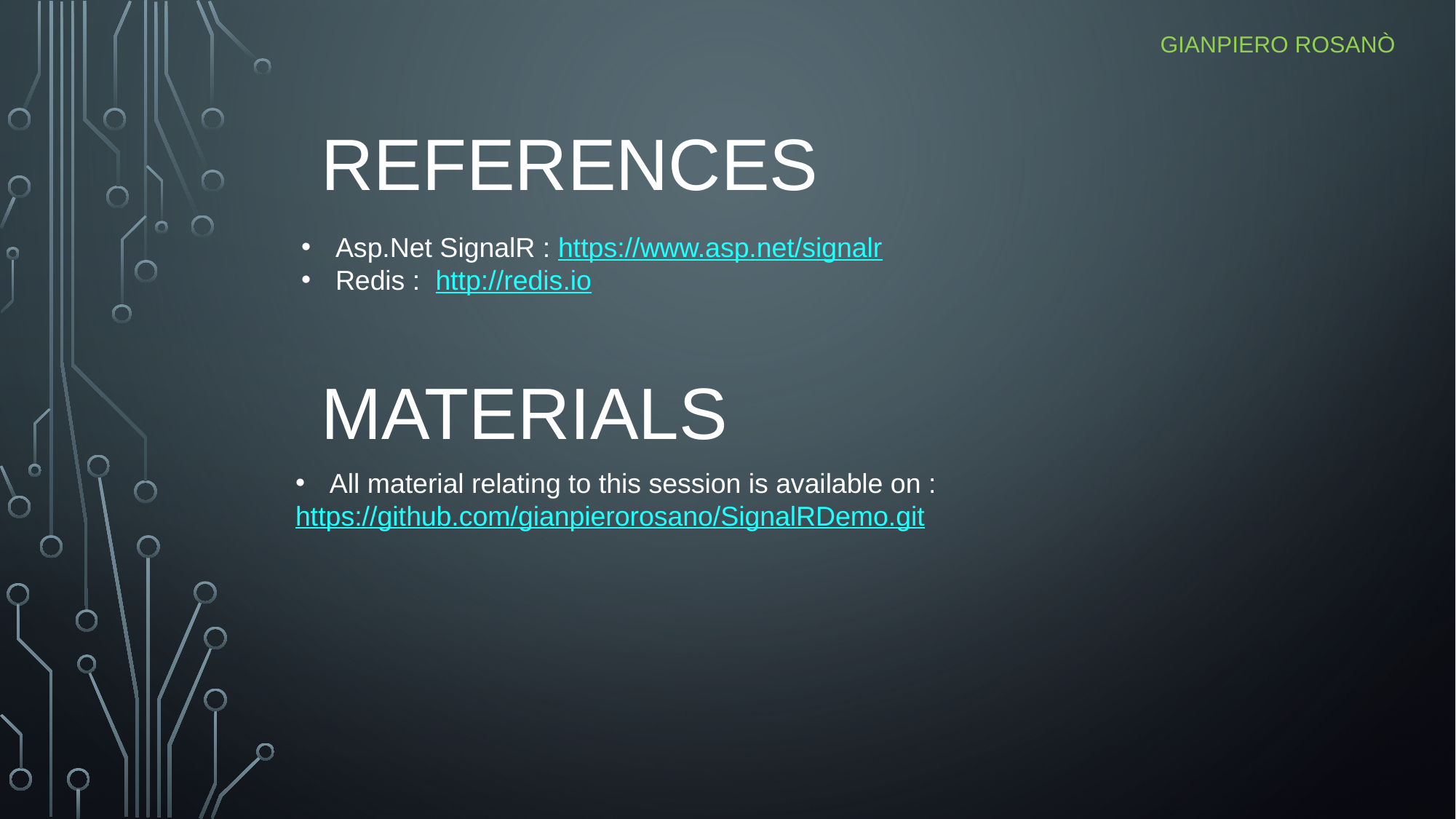

Gianpiero Rosanò
# References
Asp.Net SignalR : https://www.asp.net/signalr
Redis :  http://redis.io
Materials
All material relating to this session is available on :
https://github.com/gianpierorosano/SignalRDemo.git